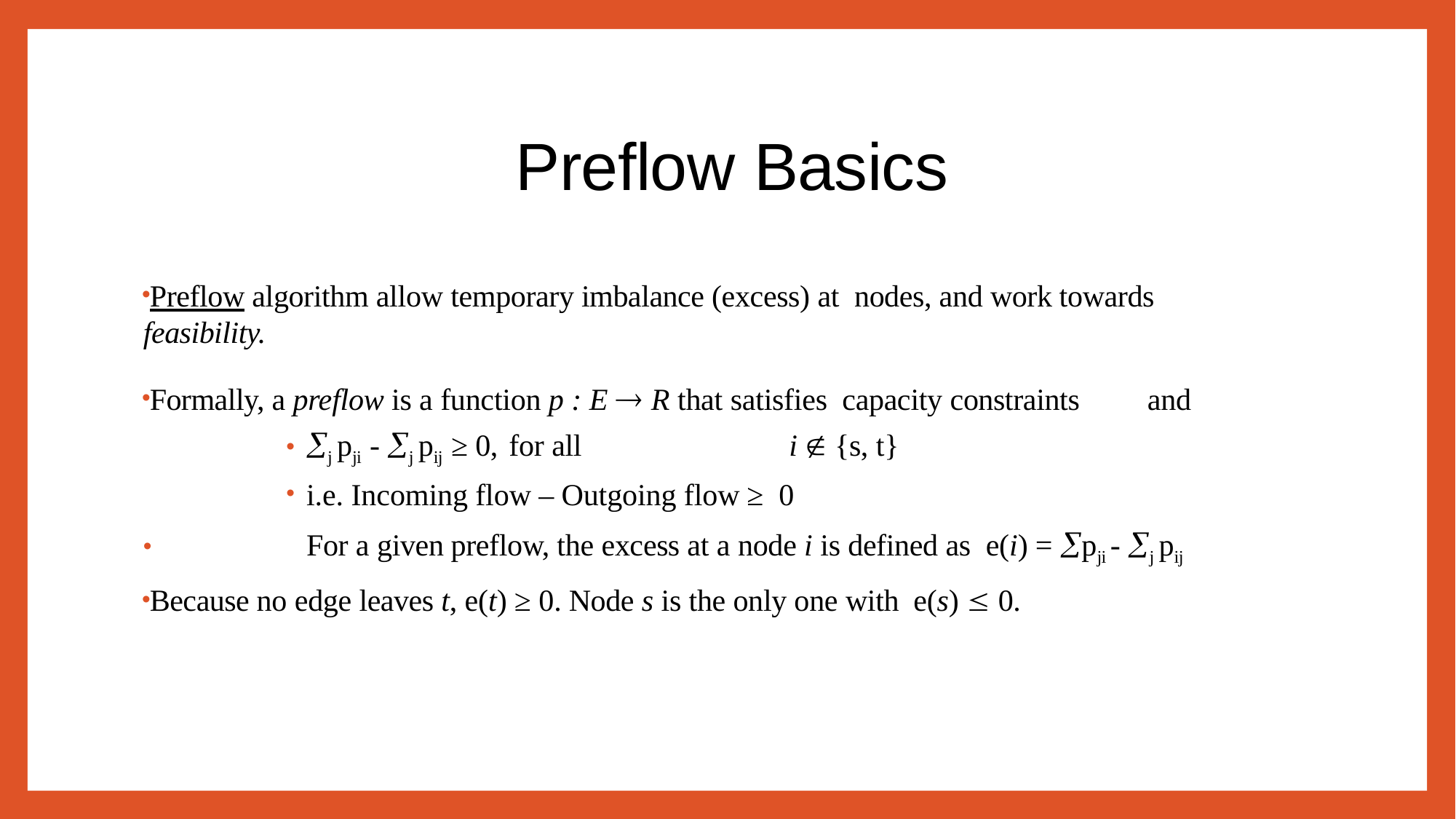

# Preflow Basics
Preflow algorithm allow temporary imbalance (excess) at  nodes, and work towards feasibility.
Formally, a preflow is a function p : E → R that satisfies  capacity constraints	and
∑j pji  - ∑j pij  ≥ 0, for all	i ∉ {s, t}
i.e. Incoming flow – Outgoing flow ≥  0
For a given preflow, the excess at a node i is defined as  e(i) = ∑pji - ∑j pij
Because no edge leaves t, e(t) ≥ 0. Node s is the only one with  e(s) ≤ 0.